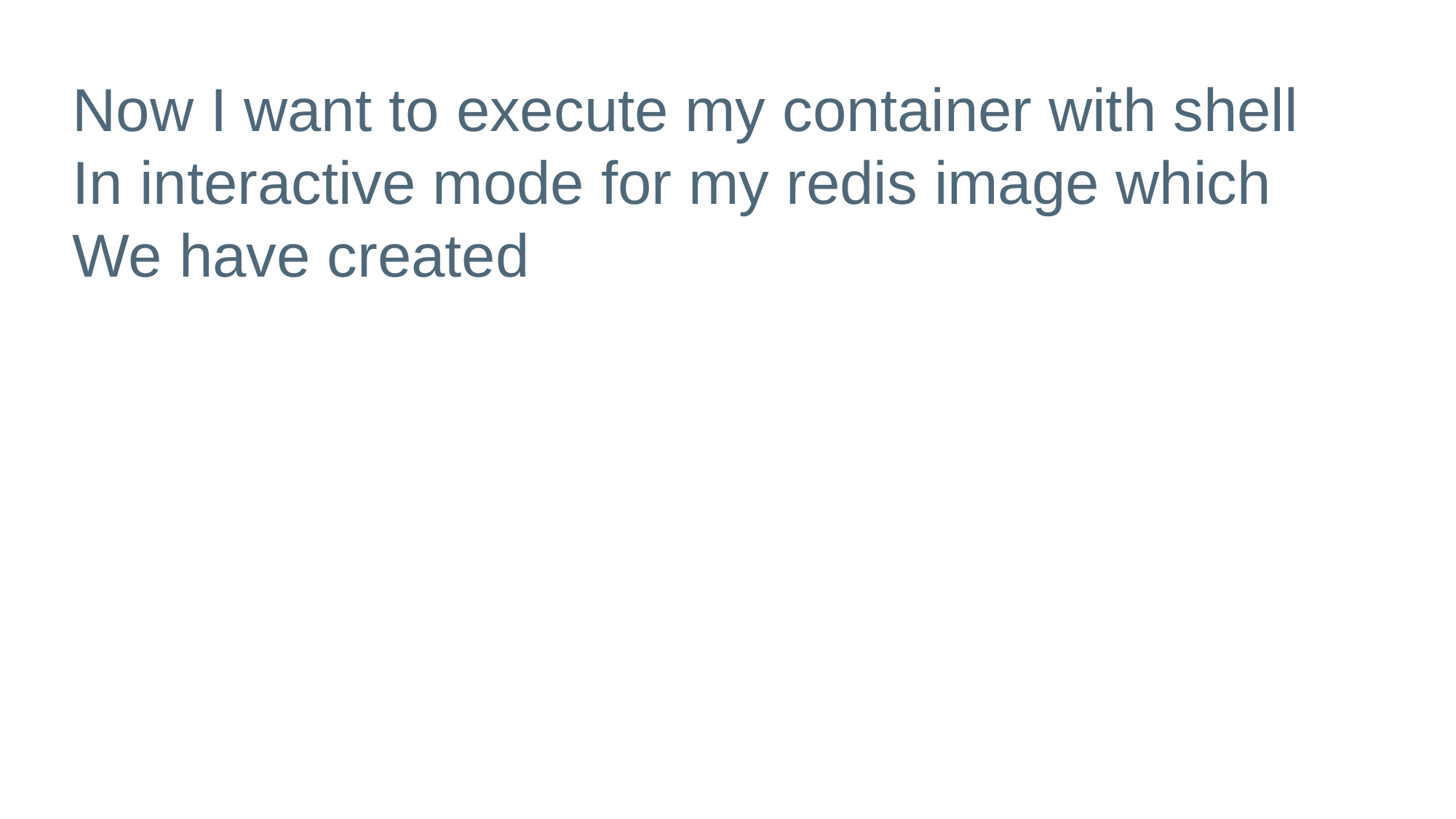

Now I want to execute my container with shell
In interactive mode for my redis image which
We have created